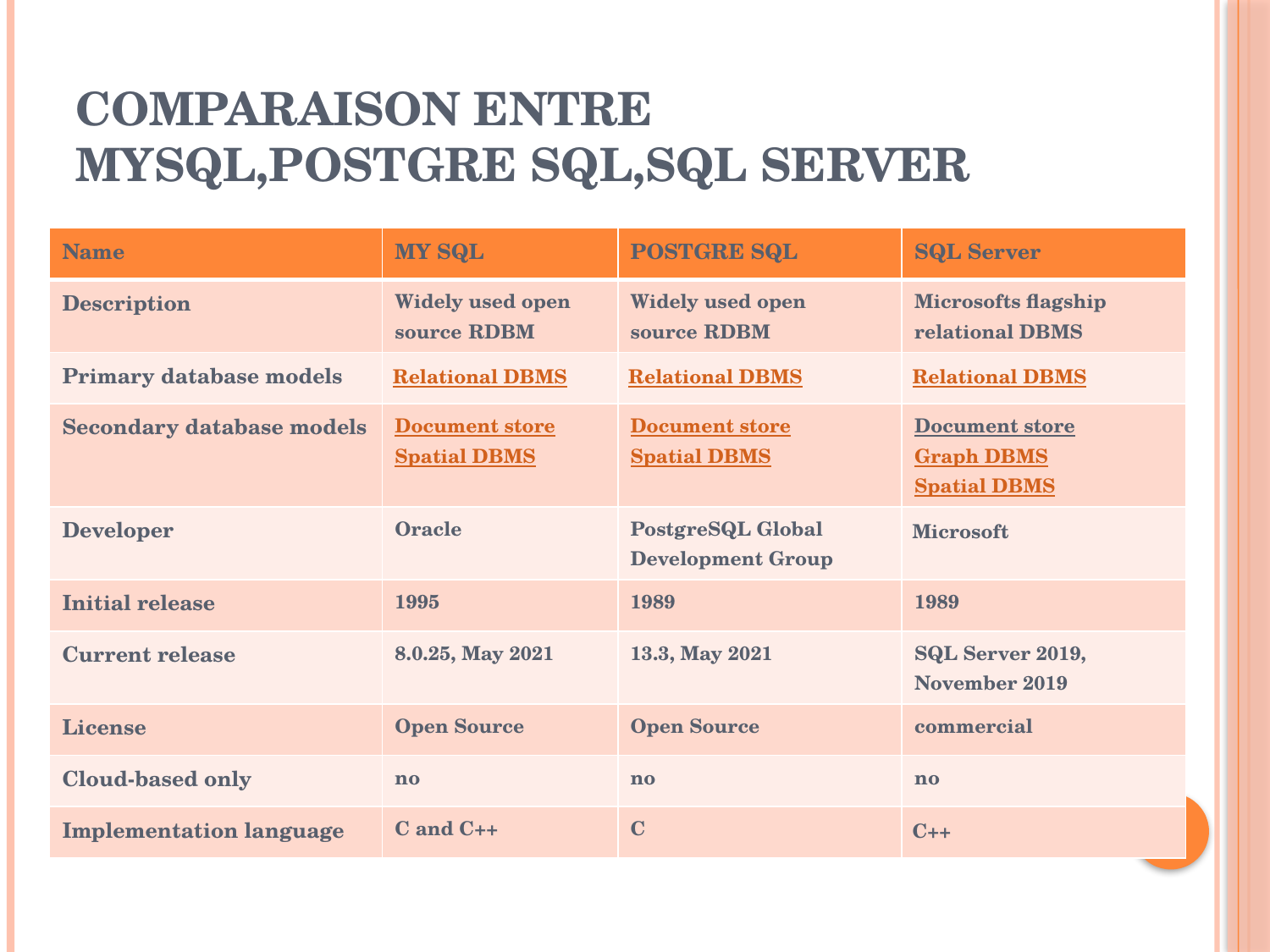

# Comparaison entre MYSQL,Postgre SQL,SQL server
| Name | MY SQL | POSTGRE SQL | SQL Server |
| --- | --- | --- | --- |
| Description | Widely used open source RDBM | Widely used open source RDBM | Microsofts flagship relational DBMS |
| Primary database models | Relational DBMS | Relational DBMS | Relational DBMS |
| Secondary database models | Document store Spatial DBMS | Document store Spatial DBMS | Document store Graph DBMS Spatial DBMS |
| Developer | Oracle | PostgreSQL Global Development Group | Microsoft |
| Initial release | 1995 | 1989 | 1989 |
| Current release | 8.0.25, May 2021 | 13.3, May 2021 | SQL Server 2019, November 2019 |
| License | Open Source | Open Source | commercial |
| Cloud-based only | no | no | no |
| Implementation language | C and C++ | C | C++ |